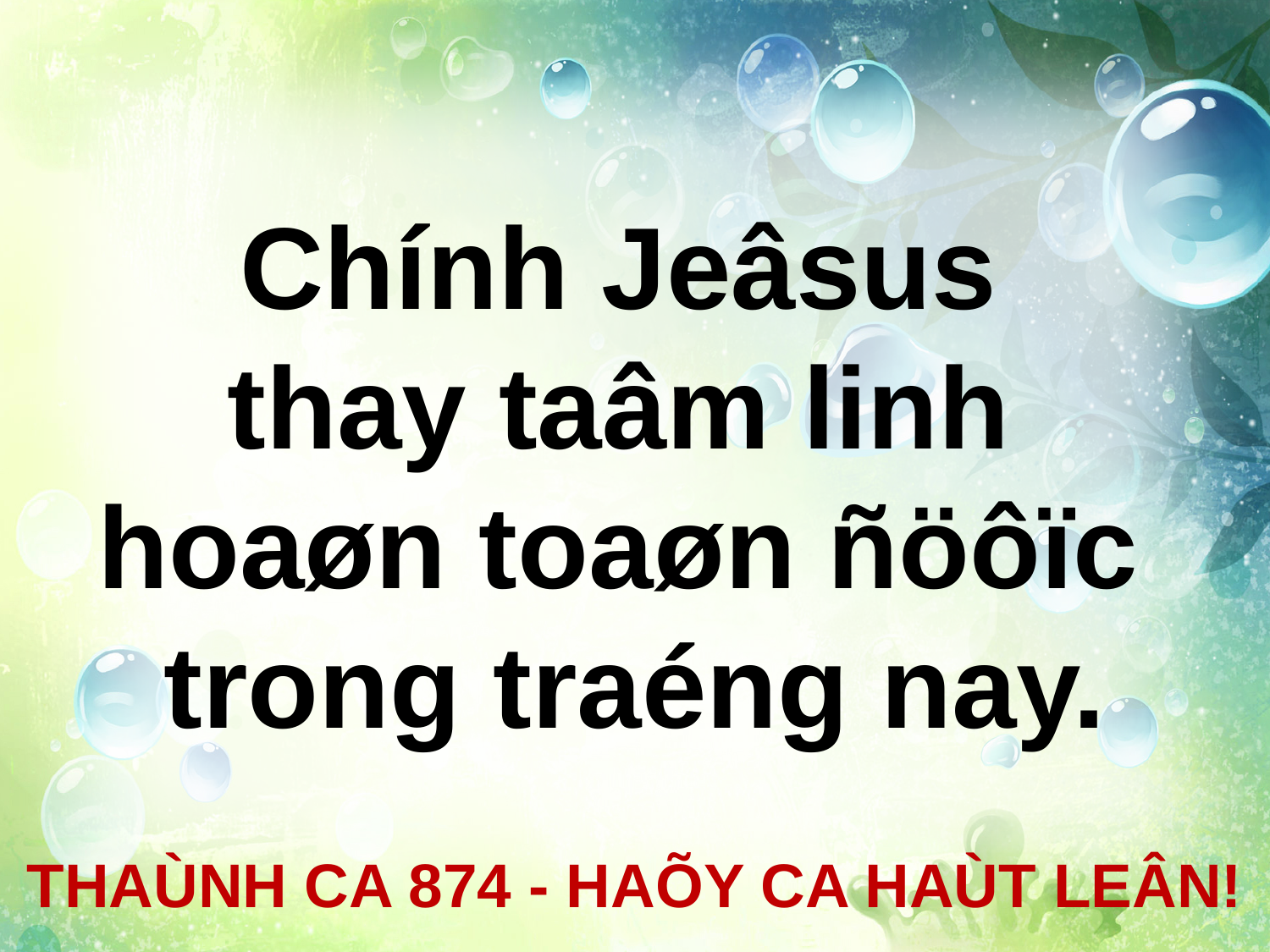

Chính Jeâsus
thay taâm linh
hoaøn toaøn ñöôïc
trong traéng nay.
THAÙNH CA 874 - HAÕY CA HAÙT LEÂN!